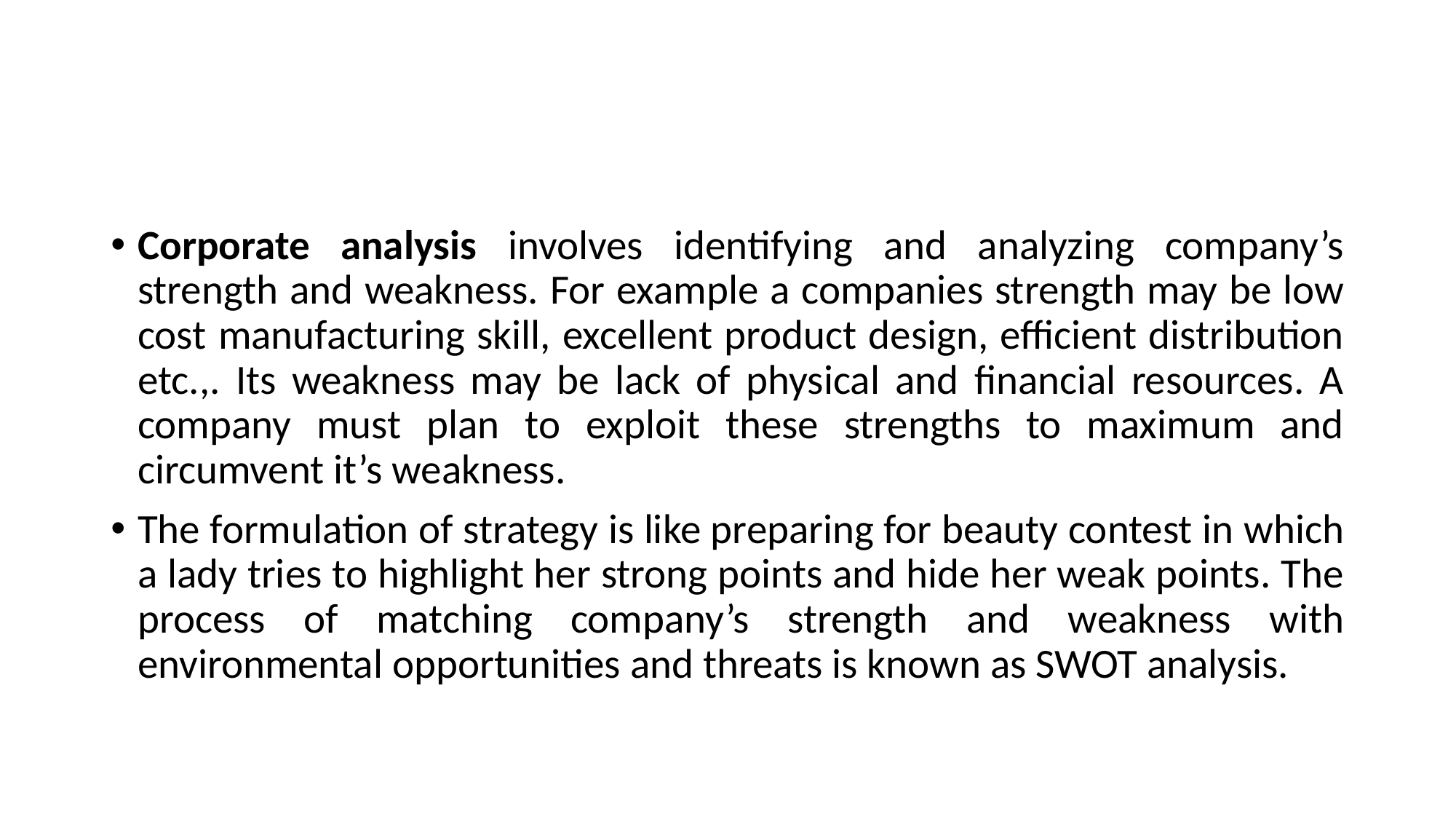

#
Corporate analysis involves identifying and analyzing company’s strength and weakness. For example a companies strength may be low cost manufacturing skill, excellent product design, efficient distribution etc.,. Its weakness may be lack of physical and financial resources. A company must plan to exploit these strengths to maximum and circumvent it’s weakness.
The formulation of strategy is like preparing for beauty contest in which a lady tries to highlight her strong points and hide her weak points. The process of matching company’s strength and weakness with environmental opportunities and threats is known as SWOT analysis.